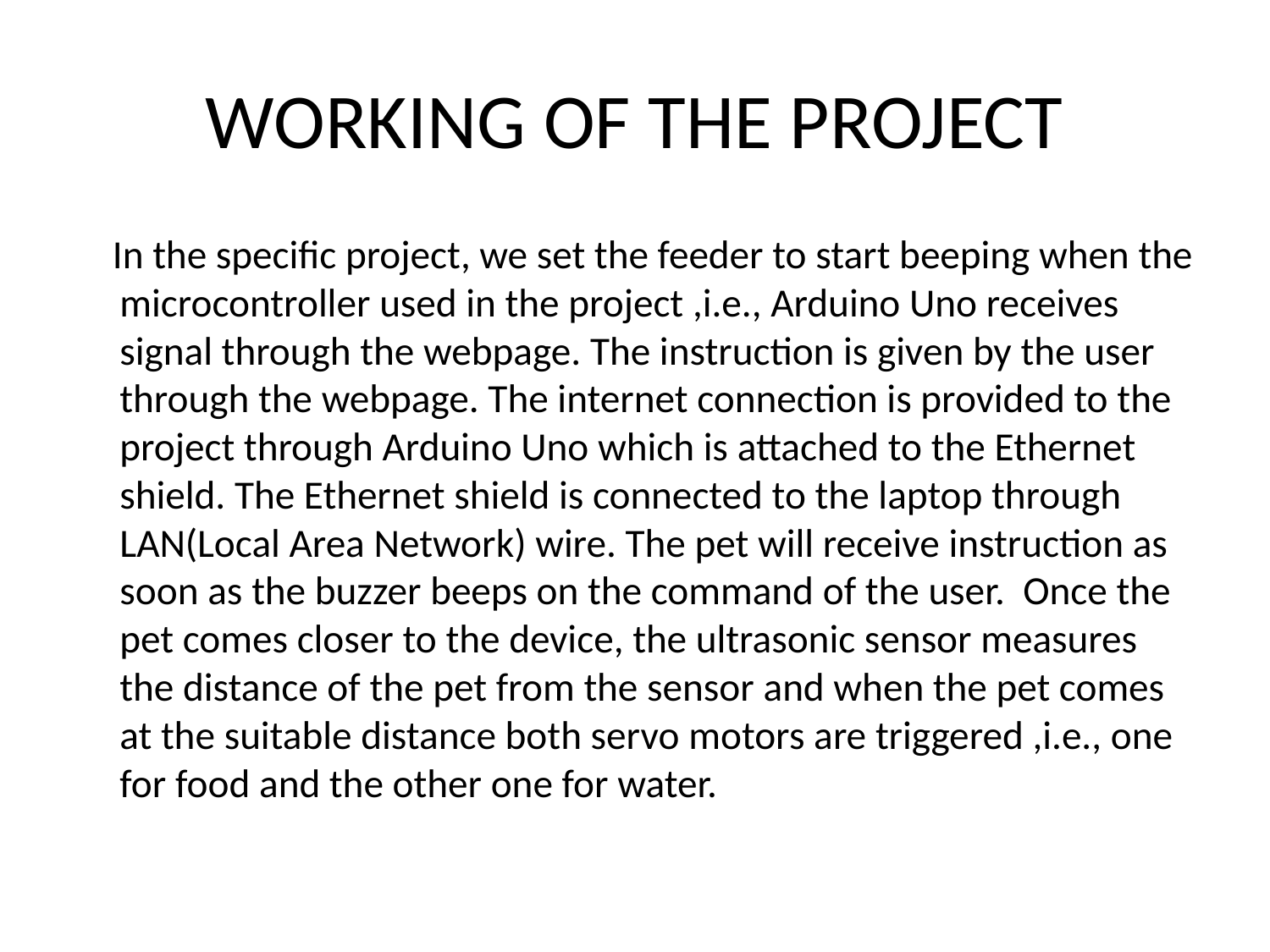

# WORKING OF THE PROJECT
    In the specific project, we set the feeder to start beeping when the microcontroller used in the project ,i.e., Arduino Uno receives signal through the webpage. The instruction is given by the user through the webpage. The internet connection is provided to the project through Arduino Uno which is attached to the Ethernet shield. The Ethernet shield is connected to the laptop through LAN(Local Area Network) wire. The pet will receive instruction as soon as the buzzer beeps on the command of the user.  Once the pet comes closer to the device, the ultrasonic sensor measures the distance of the pet from the sensor and when the pet comes at the suitable distance both servo motors are triggered ,i.e., one for food and the other one for water.